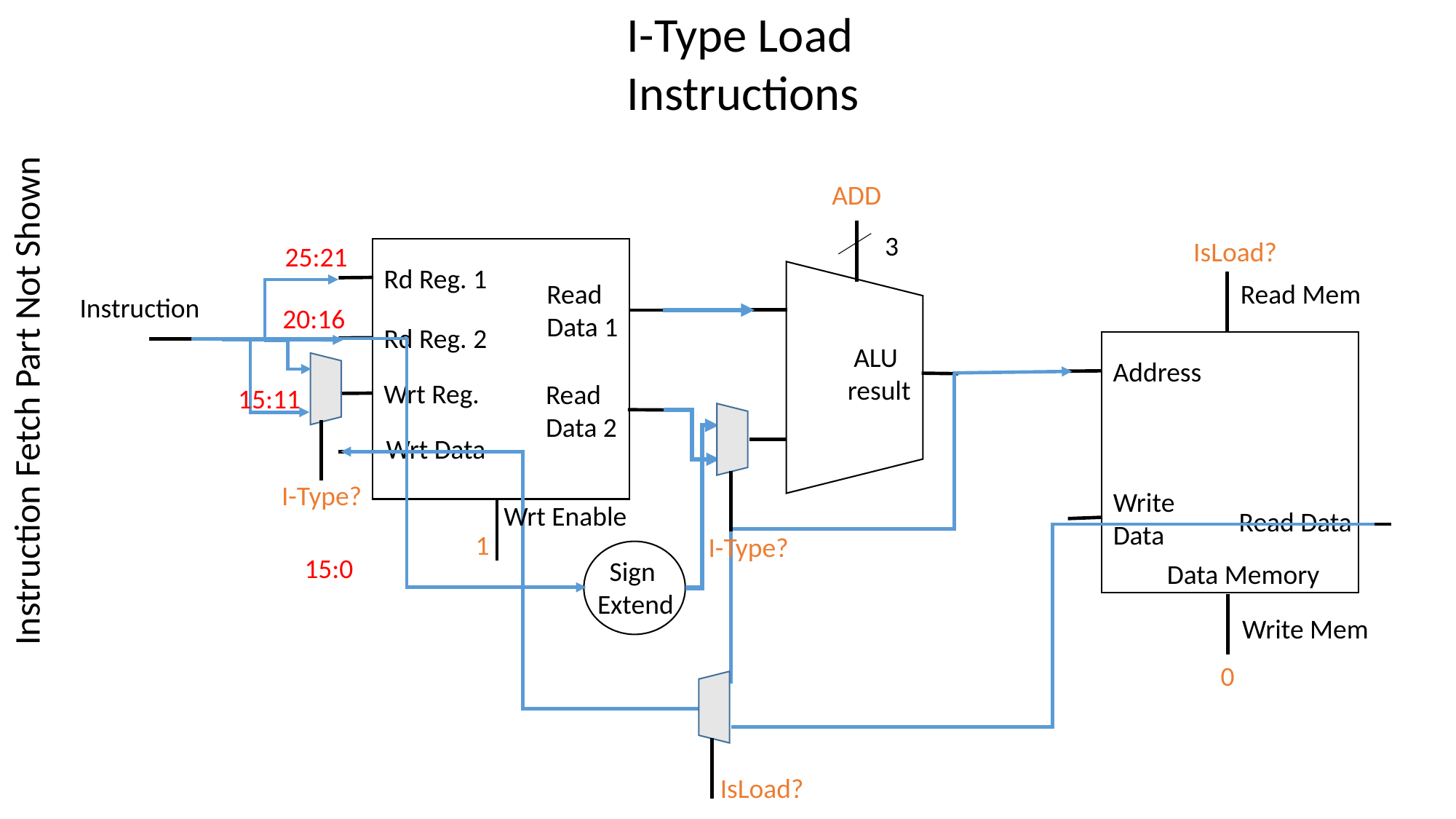

I-Type Load
Instructions
ADD
3
IsLoad?
25:21

Rd Reg. 1
Read Mem
Read
Data 1
Instruction
20:16

Rd Reg. 2

 ALU
result
Address
Wrt Reg.
Read
Data 2

Instruction Fetch Part Not Shown
15:11

Wrt Data
I-Type?
Write
Data
Wrt Enable
Read Data
1
I-Type?

15:0
Sign
Extend
Data Memory
Write Mem
0

IsLoad?